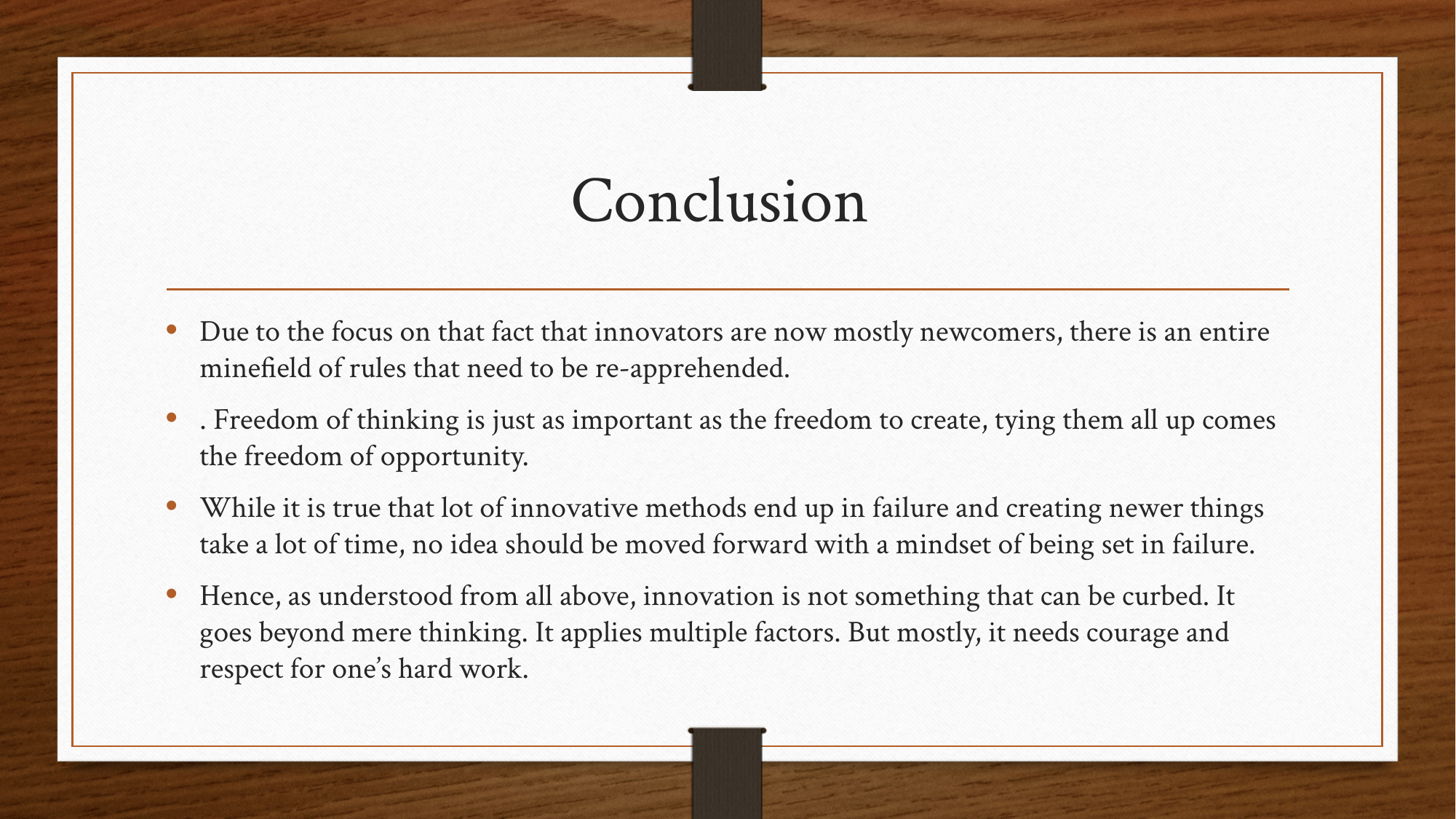

# Conclusion
Due to the focus on that fact that innovators are now mostly newcomers, there is an entire minefield of rules that need to be re-apprehended.
. Freedom of thinking is just as important as the freedom to create, tying them all up comes the freedom of opportunity.
While it is true that lot of innovative methods end up in failure and creating newer things take a lot of time, no idea should be moved forward with a mindset of being set in failure.
Hence, as understood from all above, innovation is not something that can be curbed. It goes beyond mere thinking. It applies multiple factors. But mostly, it needs courage and respect for one’s hard work.